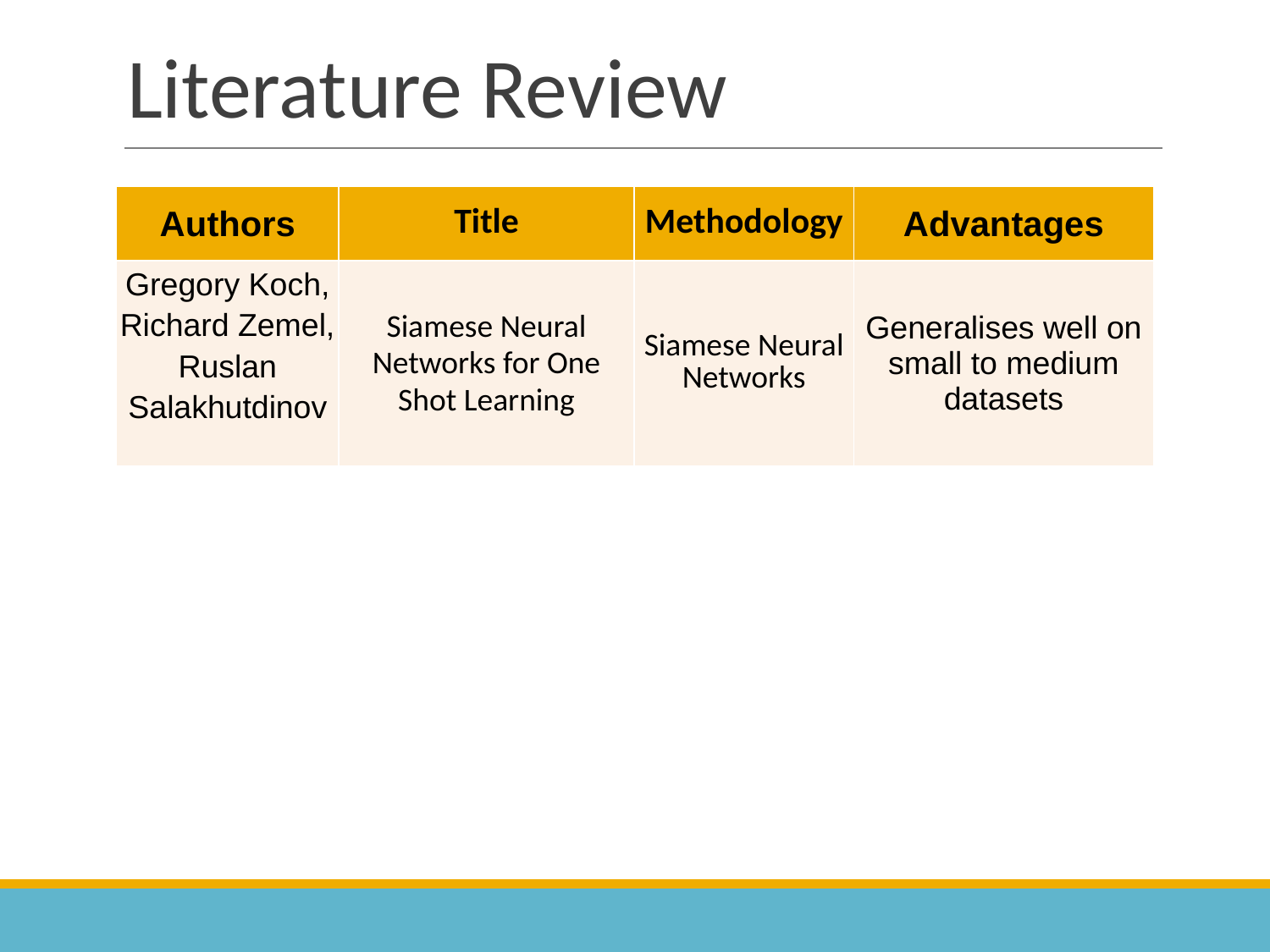

# Literature Review
| Authors | Title | Methodology | Advantages |
| --- | --- | --- | --- |
| Gregory Koch, Richard Zemel, Ruslan Salakhutdinov | Siamese Neural Networks for One Shot Learning | Siamese Neural Networks | Generalises well on small to medium datasets |